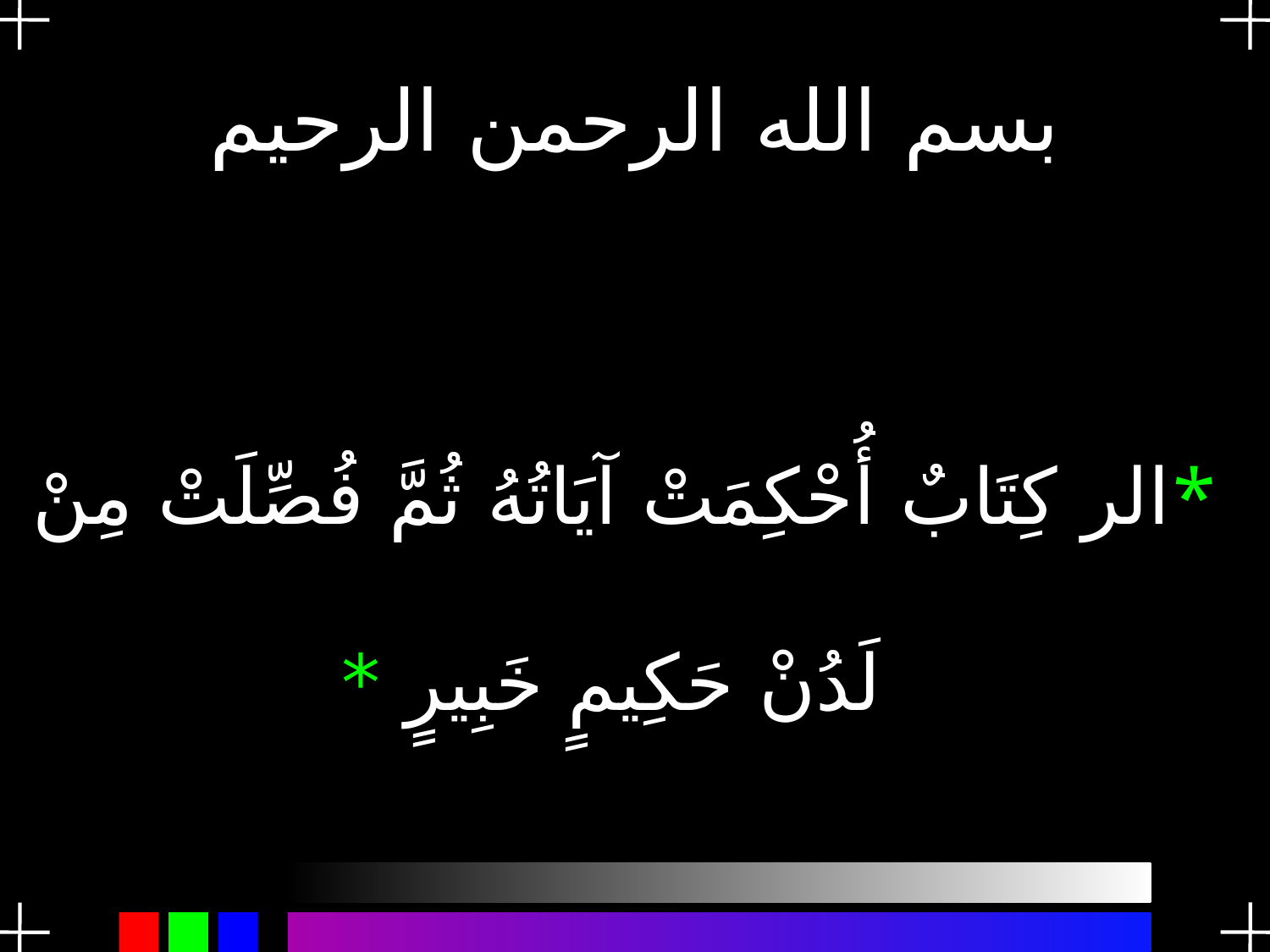

# بسم الله الرحمن الرحيم
 *الر كِتَابٌ أُحْكِمَتْ آيَاتُهُ ثُمَّ فُصِّلَتْ مِنْ لَدُنْ حَكِيمٍ خَبِيرٍ *

2